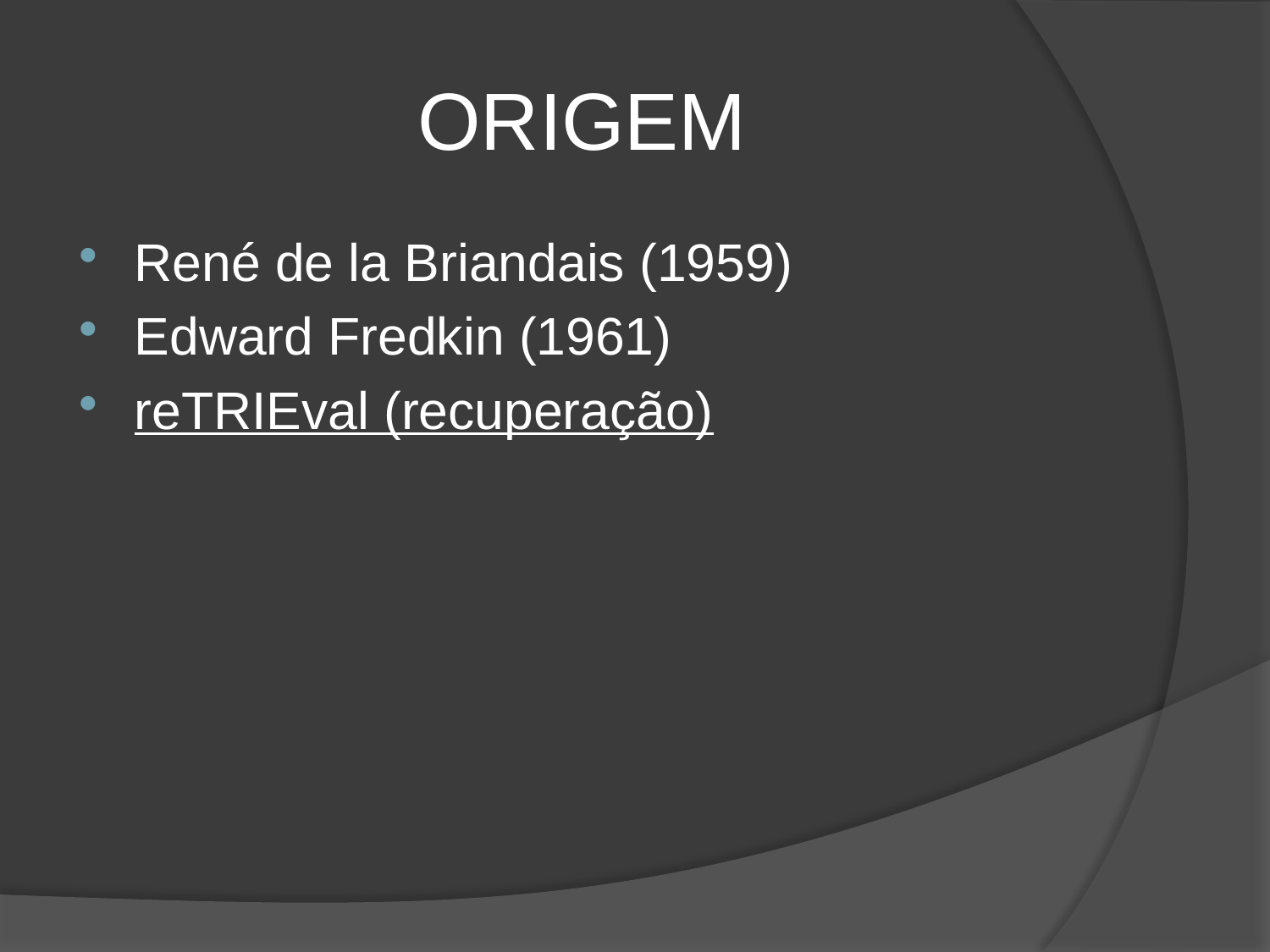

# ORIGEM
René de la Briandais (1959)
Edward Fredkin (1961)
reTRIEval (recuperação)